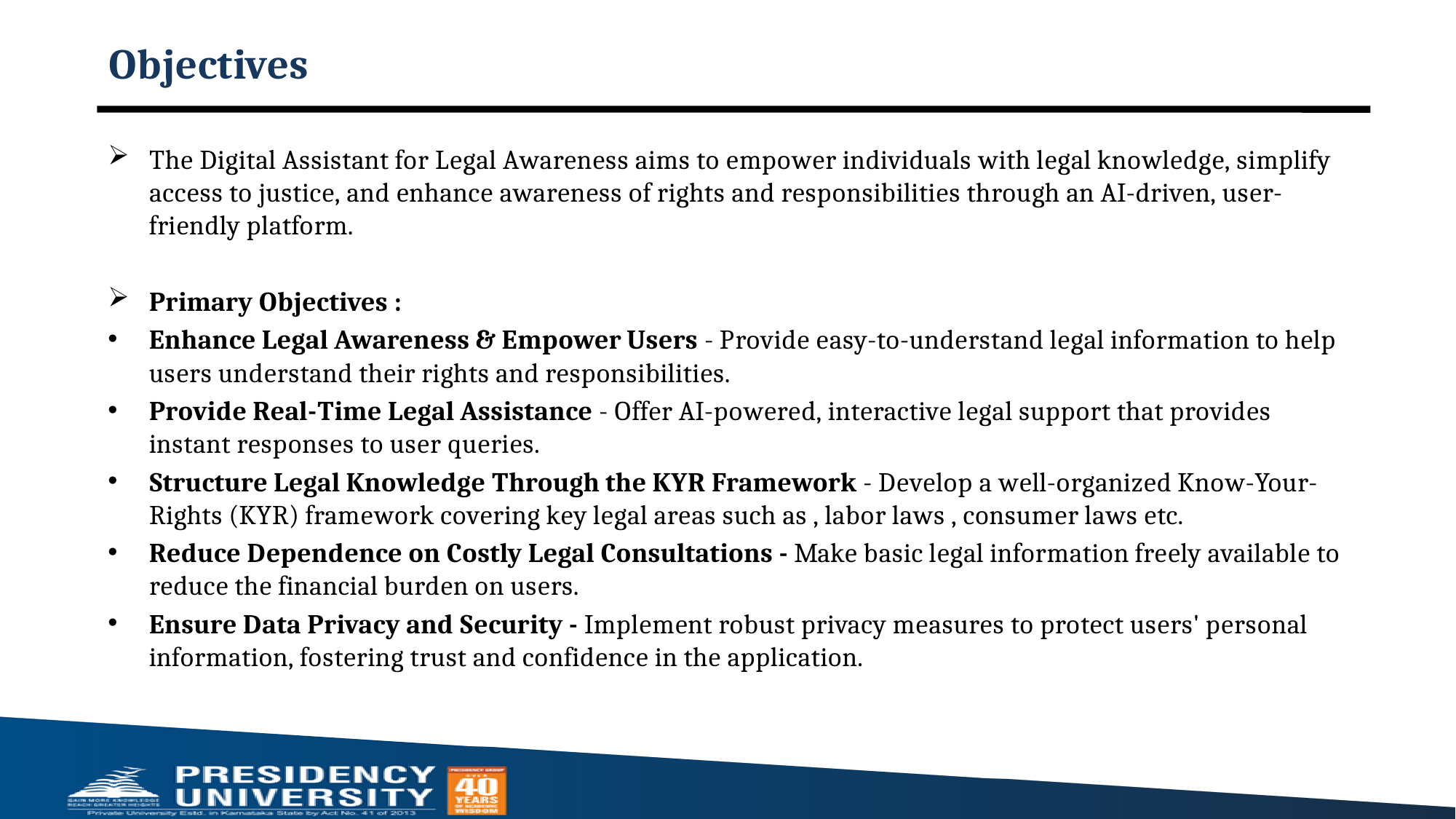

# Objectives
The Digital Assistant for Legal Awareness aims to empower individuals with legal knowledge, simplify access to justice, and enhance awareness of rights and responsibilities through an AI-driven, user-friendly platform.

Primary Objectives :
Enhance Legal Awareness & Empower Users - Provide easy-to-understand legal information to help users understand their rights and responsibilities.
Provide Real-Time Legal Assistance - Offer AI-powered, interactive legal support that provides instant responses to user queries.
Structure Legal Knowledge Through the KYR Framework - Develop a well-organized Know-Your-Rights (KYR) framework covering key legal areas such as , labor laws , consumer laws etc.
Reduce Dependence on Costly Legal Consultations - Make basic legal information freely available to reduce the financial burden on users.
Ensure Data Privacy and Security - Implement robust privacy measures to protect users' personal information, fostering trust and confidence in the application.